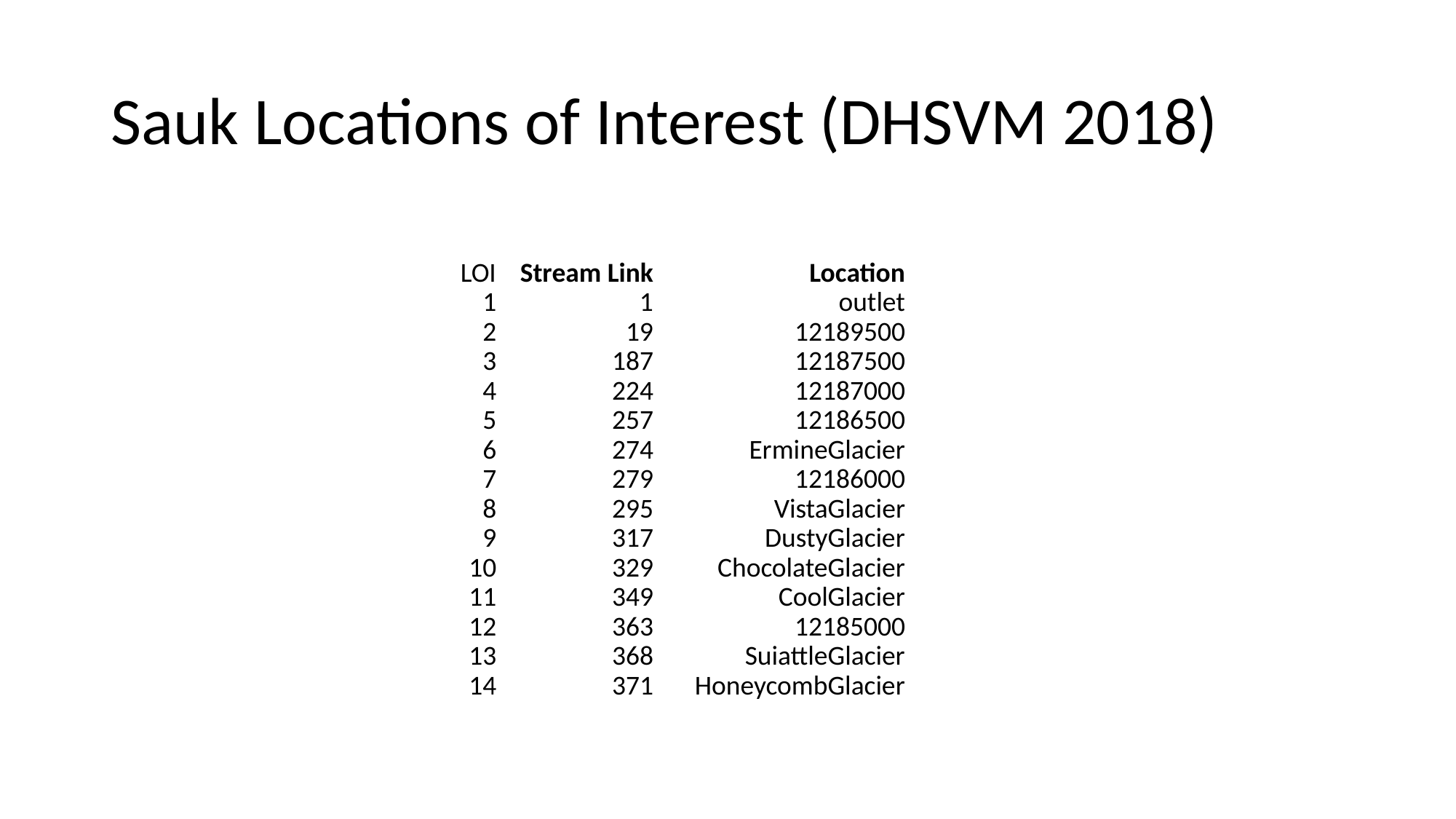

# Sauk Locations of Interest (DHSVM 2018)
| LOI | Stream Link | Location |
| --- | --- | --- |
| 1 | 1 | outlet |
| 2 | 19 | 12189500 |
| 3 | 187 | 12187500 |
| 4 | 224 | 12187000 |
| 5 | 257 | 12186500 |
| 6 | 274 | ErmineGlacier |
| 7 | 279 | 12186000 |
| 8 | 295 | VistaGlacier |
| 9 | 317 | DustyGlacier |
| 10 | 329 | ChocolateGlacier |
| 11 | 349 | CoolGlacier |
| 12 | 363 | 12185000 |
| 13 | 368 | SuiattleGlacier |
| 14 | 371 | HoneycombGlacier |